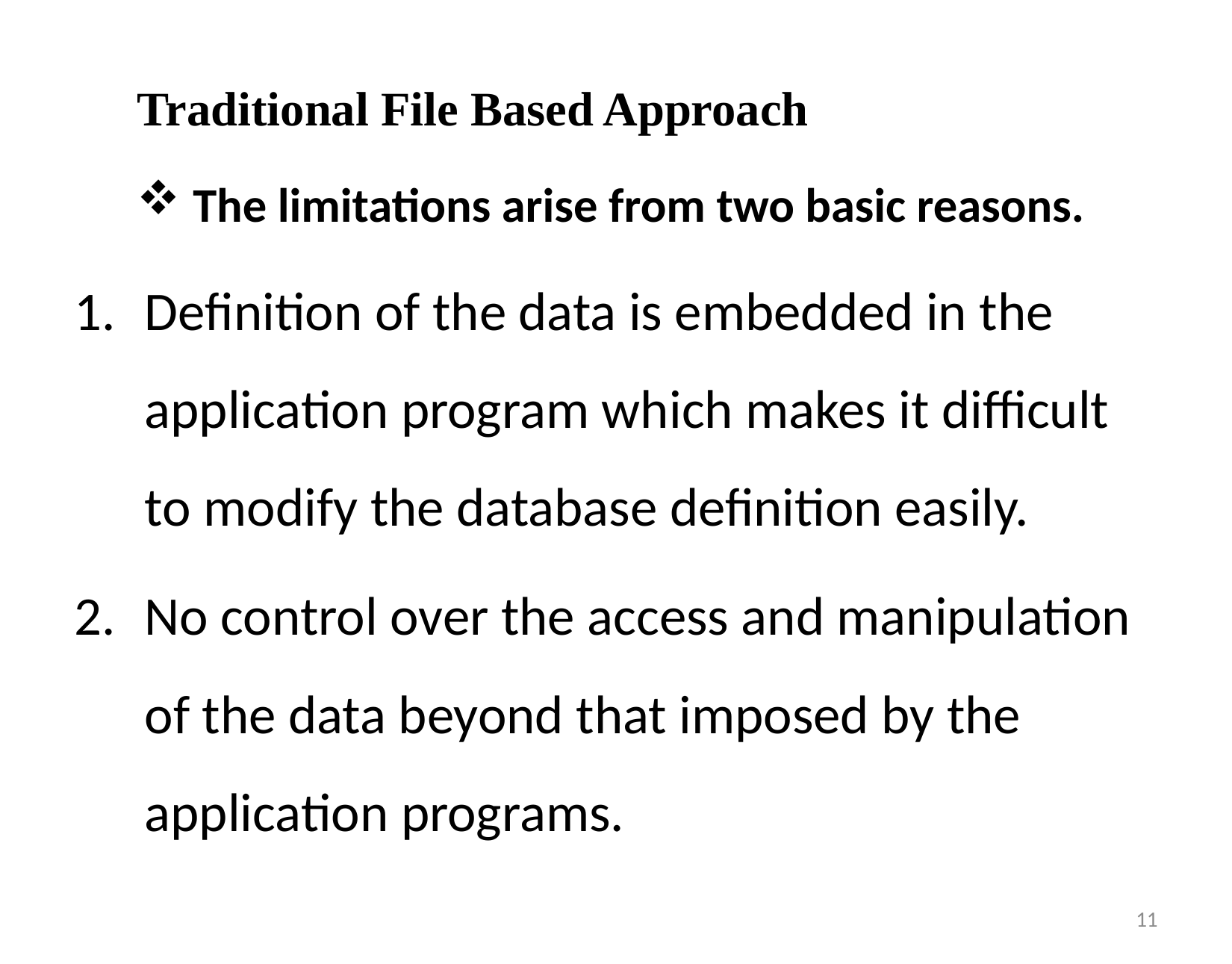

Traditional File Based Approach
The limitations arise from two basic reasons.
Definition of the data is embedded in the application program which makes it difficult to modify the database definition easily.
No control over the access and manipulation of the data beyond that imposed by the application programs.

11